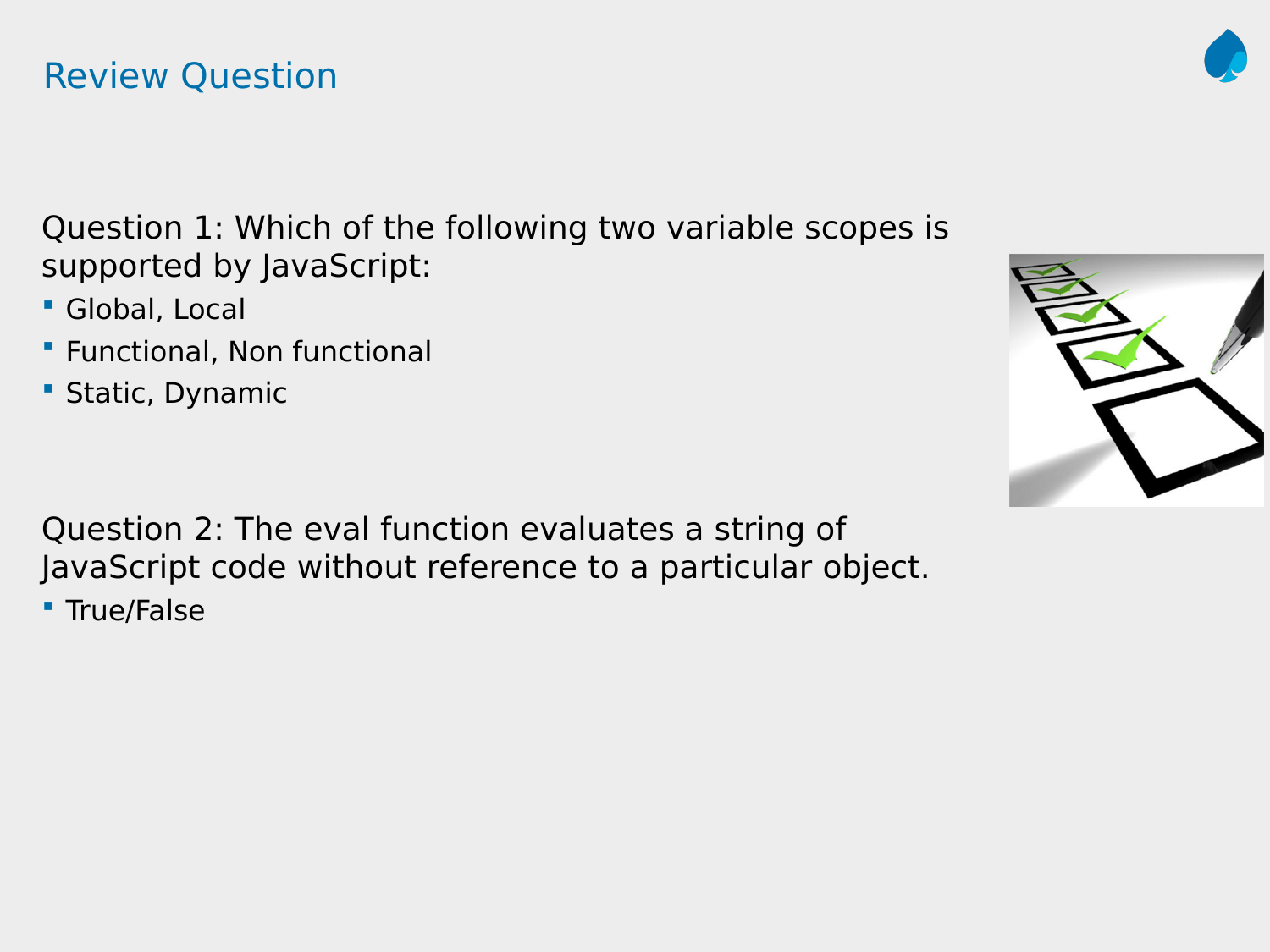

# Review Question
Question 1: Which of the following two variable scopes is supported by JavaScript:
Global, Local
Functional, Non functional
Static, Dynamic

Question 2: The eval function evaluates a string of JavaScript code without reference to a particular object.
True/False